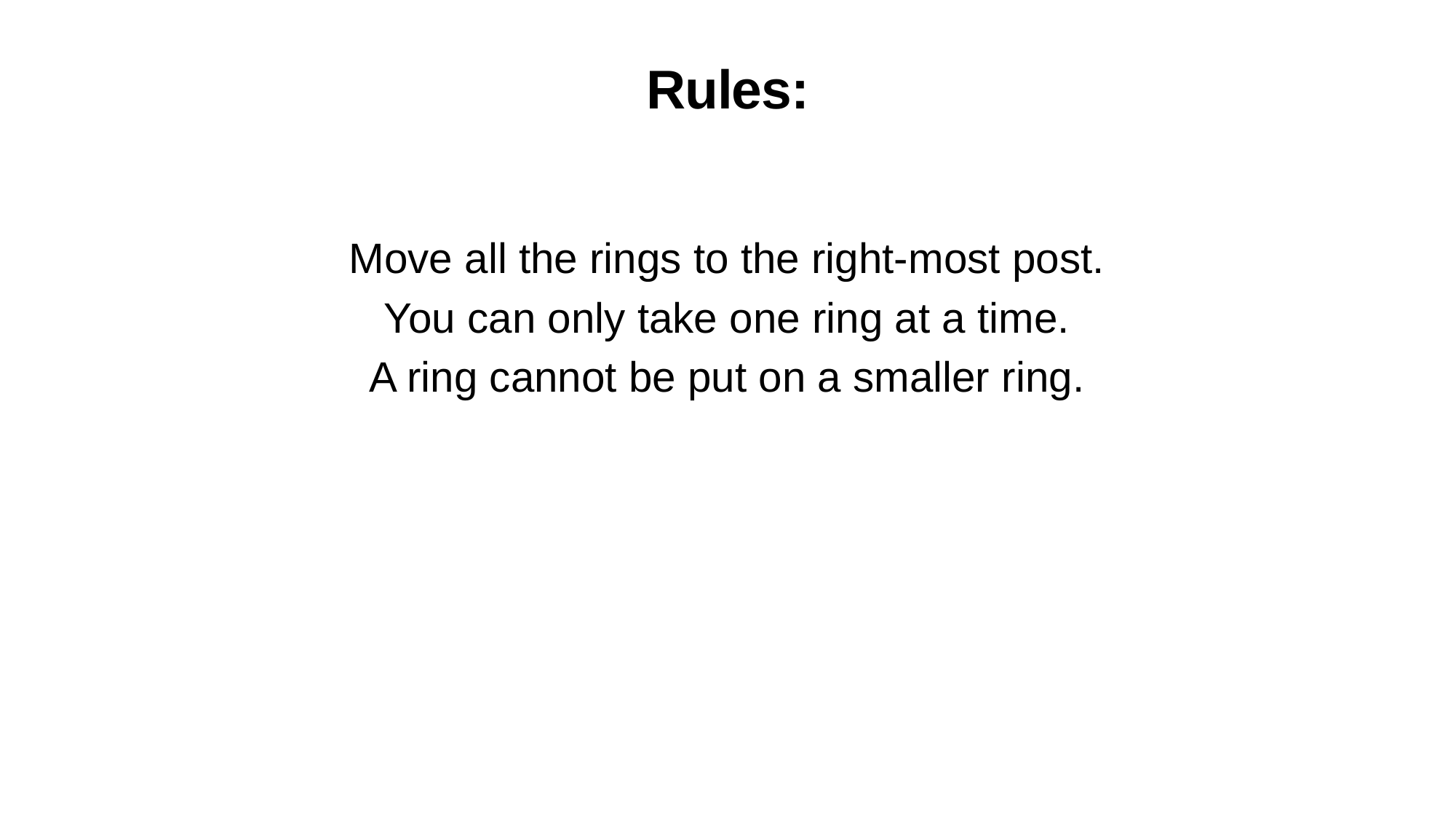

# Rules:

Move all the rings to the right-most post.
You can only take one ring at a time.
A ring cannot be put on a smaller ring.